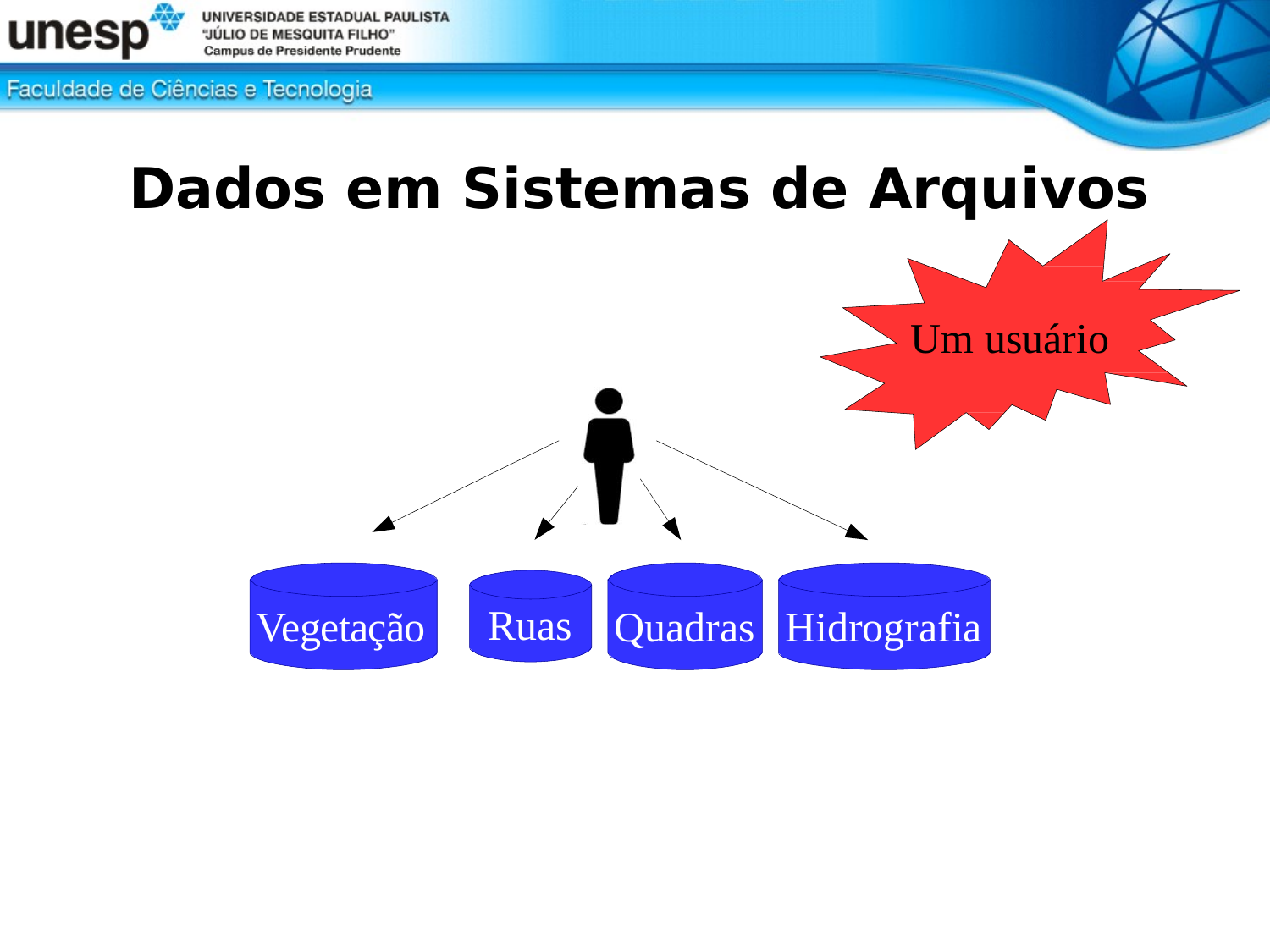

# Dados em Sistemas de Arquivos

Um usuário

Ruas
Vegetação
Quadras
Hidrografia